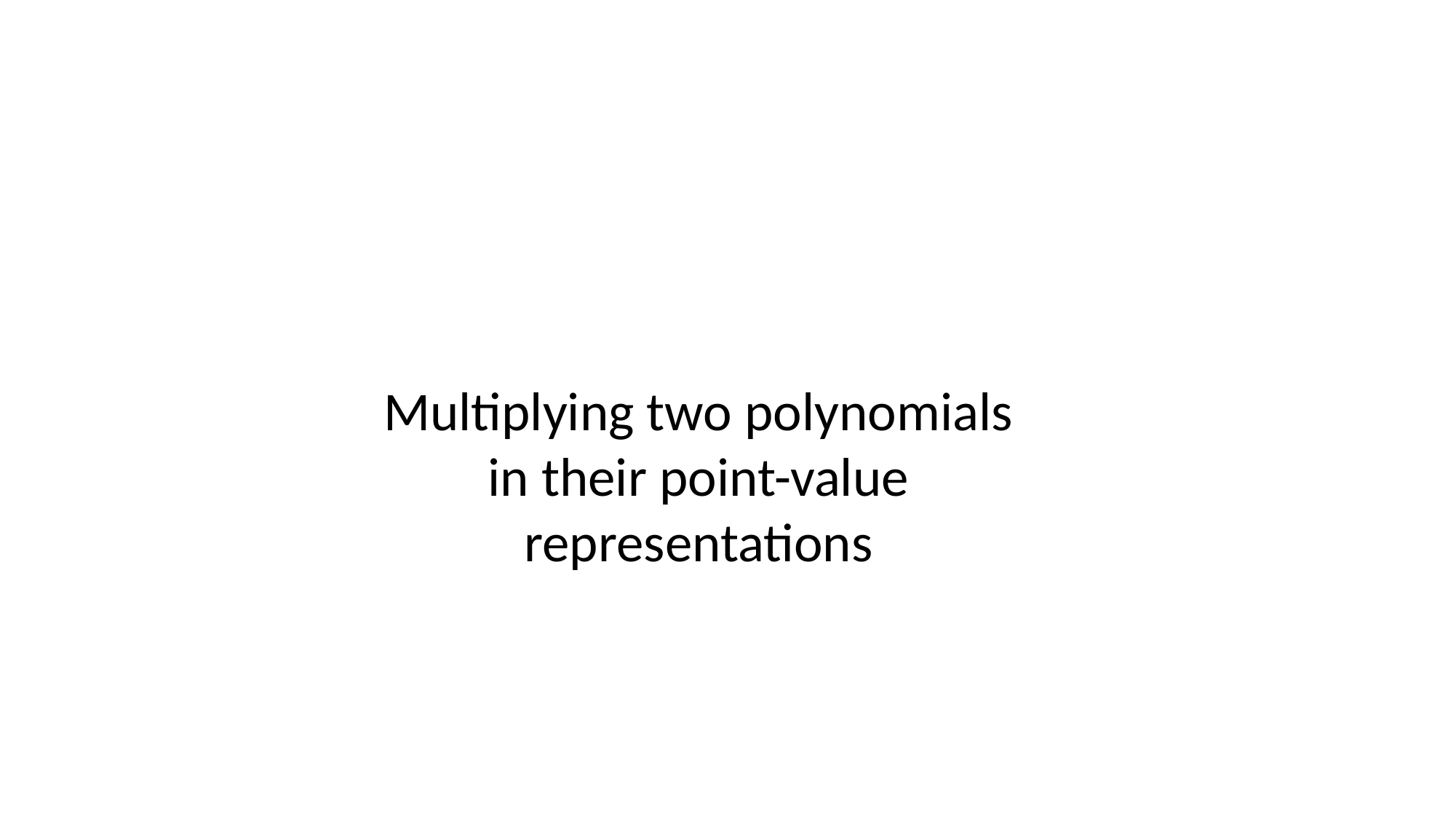

Multiplying two polynomials in their point-value representations